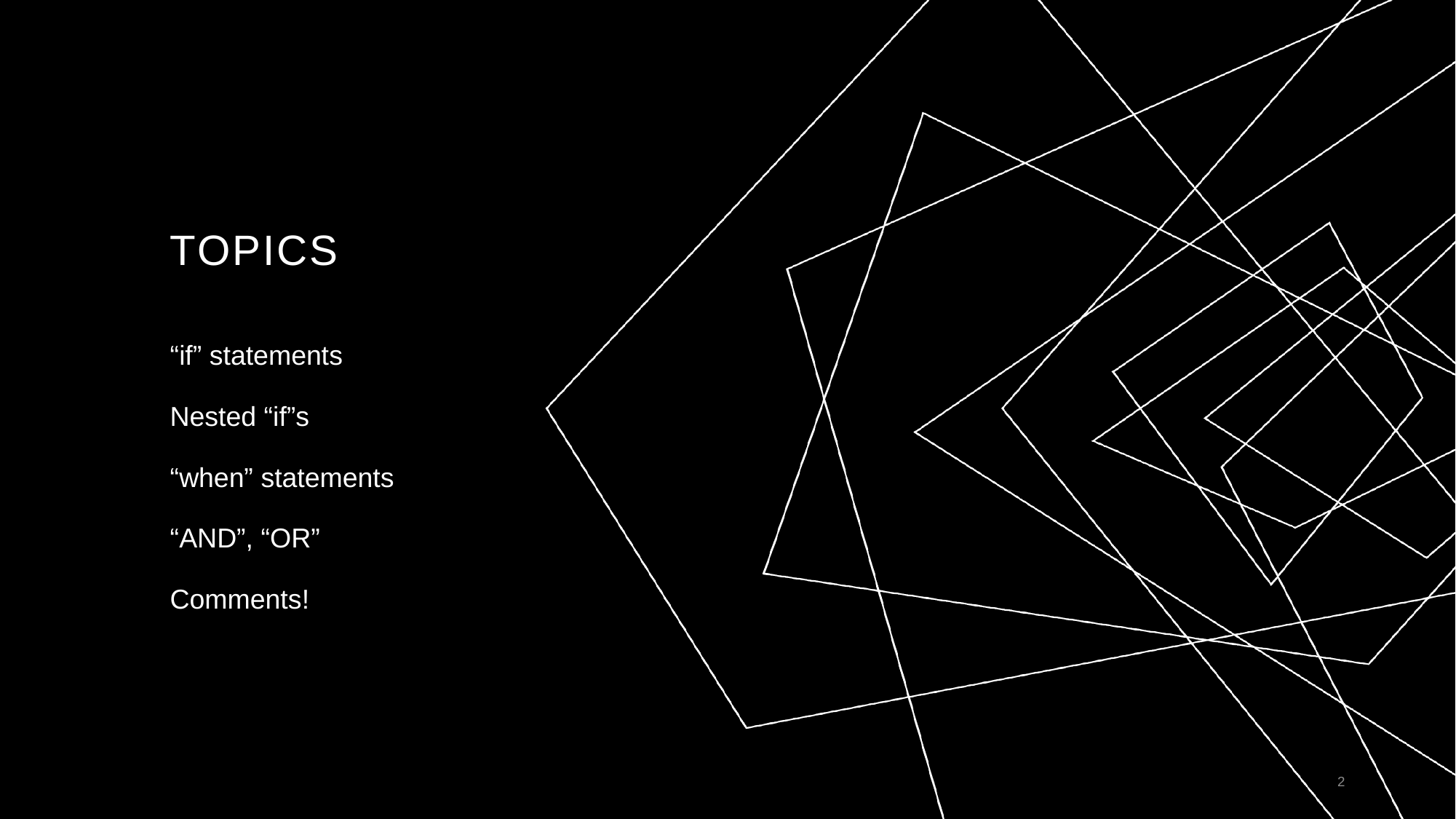

# TOPICS
“if” statements
Nested “if”s
“when” statements
“AND”, “OR”
Comments!

2